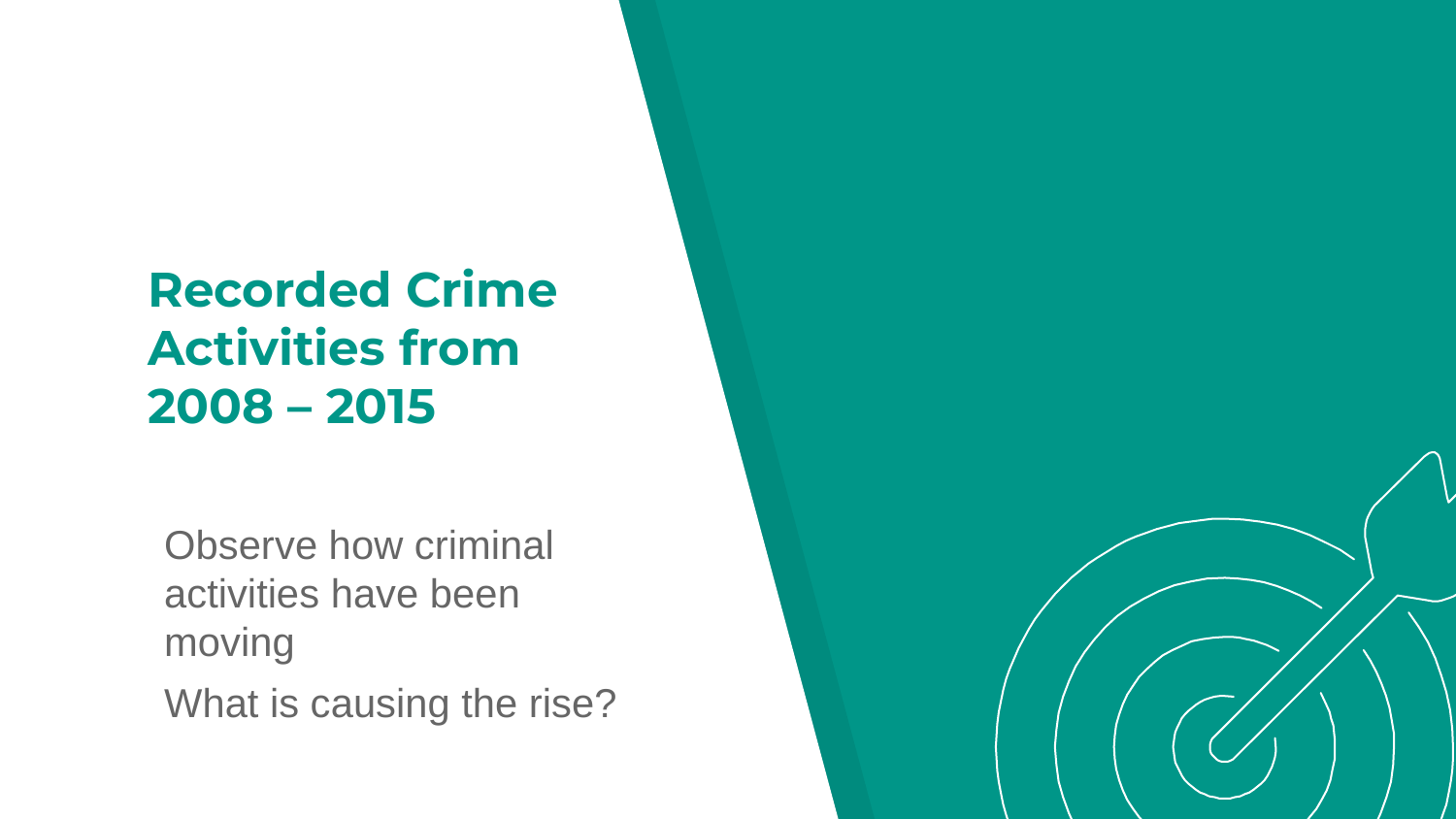

# Recorded Crime Activities from 2008 – 2015

Observe how criminal activities have been moving
What is causing the rise?